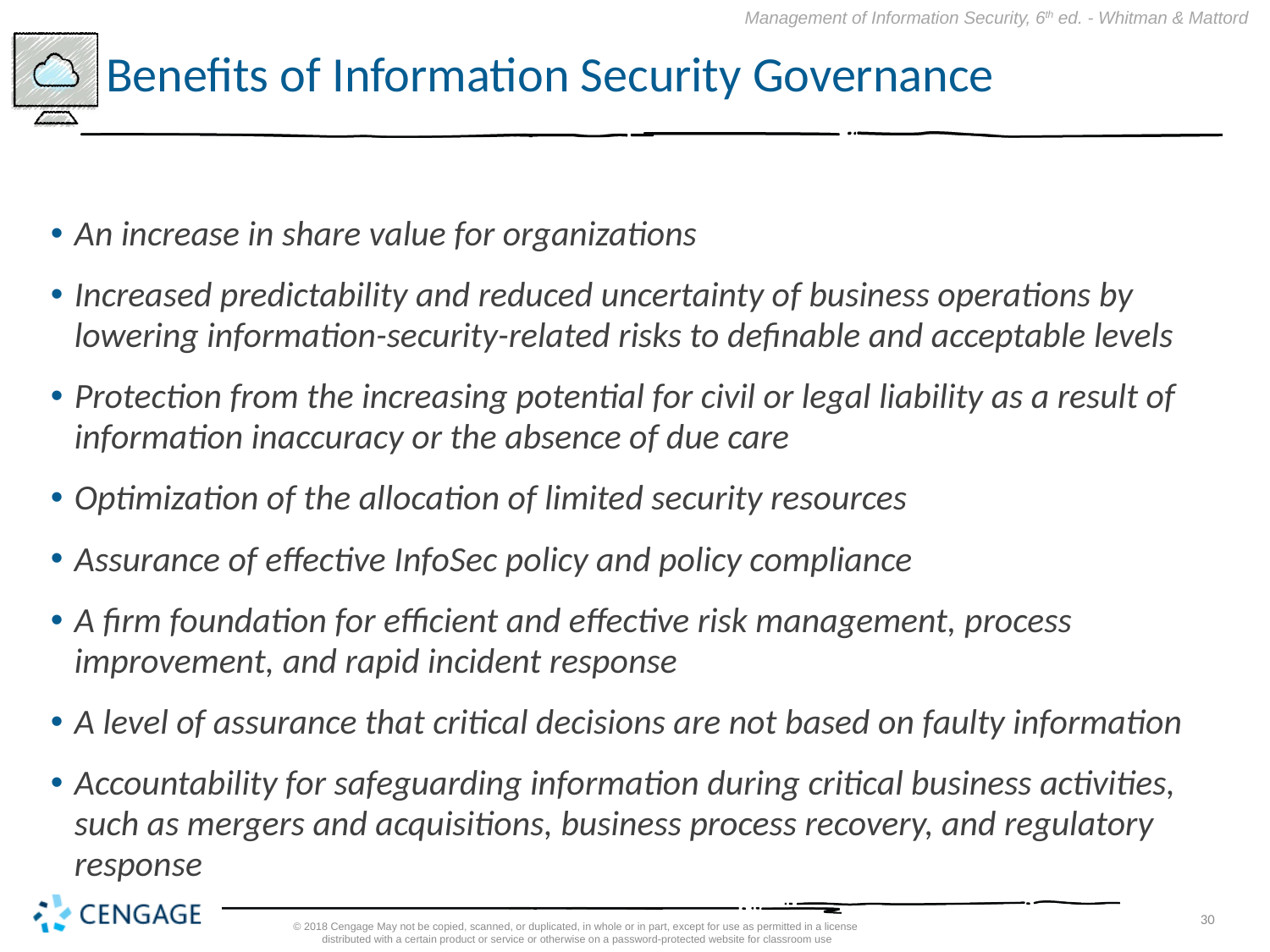

# Benefits of Information Security Governance
An increase in share value for organizations
Increased predictability and reduced uncertainty of business operations by lowering information-security-related risks to definable and acceptable levels
Protection from the increasing potential for civil or legal liability as a result of information inaccuracy or the absence of due care
Optimization of the allocation of limited security resources
Assurance of effective InfoSec policy and policy compliance
A firm foundation for efficient and effective risk management, process improvement, and rapid incident response
A level of assurance that critical decisions are not based on faulty information
Accountability for safeguarding information during critical business activities, such as mergers and acquisitions, business process recovery, and regulatory response